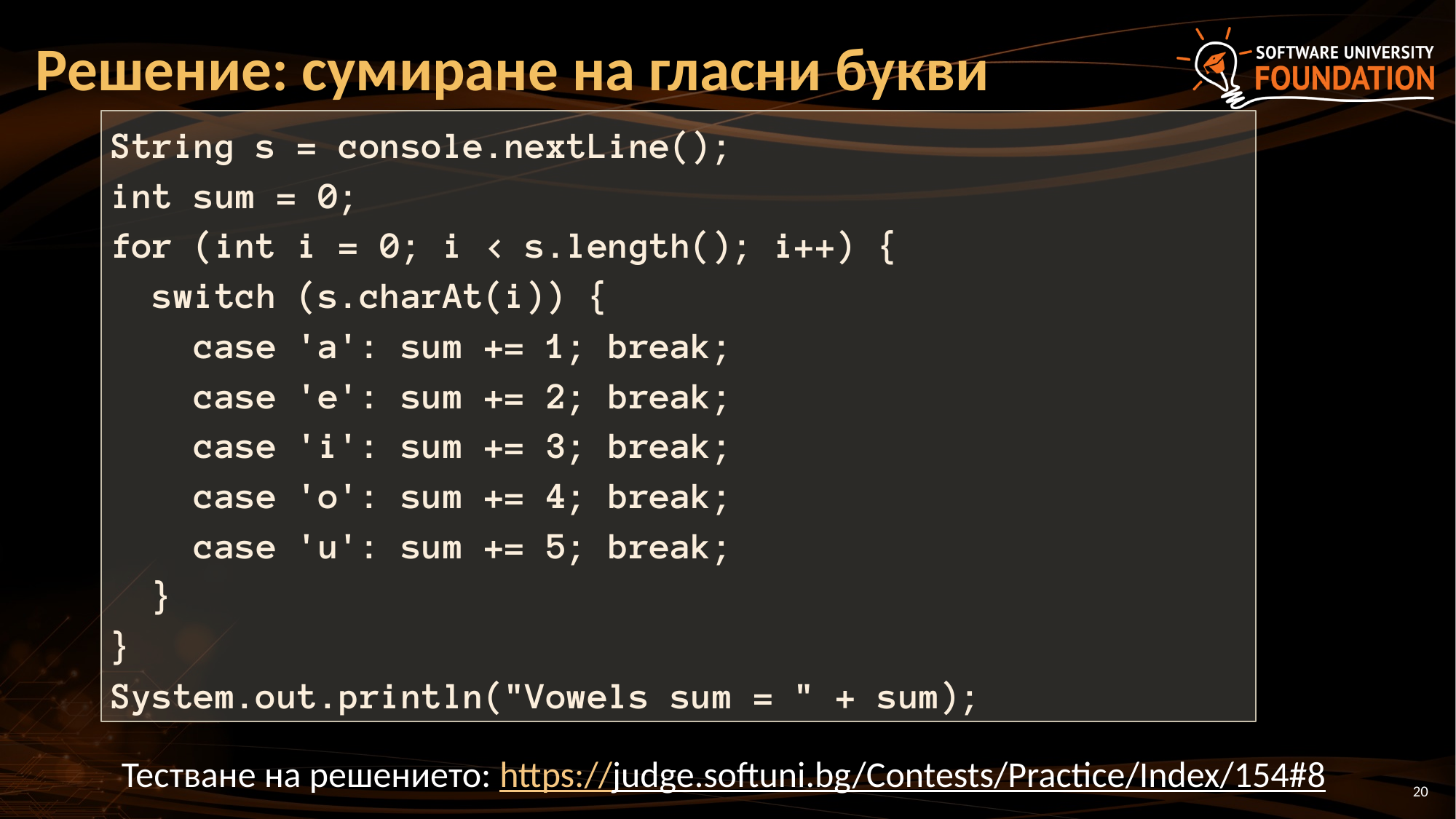

# Решение: сумиране на гласни букви
String s = console.nextLine();
int sum = 0;
for (int i = 0; i < s.length(); i++) {
  switch (s.charAt(i)) {
    case 'a': sum += 1; break;
    case 'e': sum += 2; break;
    case 'i': sum += 3; break;
    case 'o': sum += 4; break;
    case 'u': sum += 5; break;
  }
}
System.out.println("Vowels sum = " + sum);
Тестване на решението: https://judge.softuni.bg/Contests/Practice/Index/154#8
20